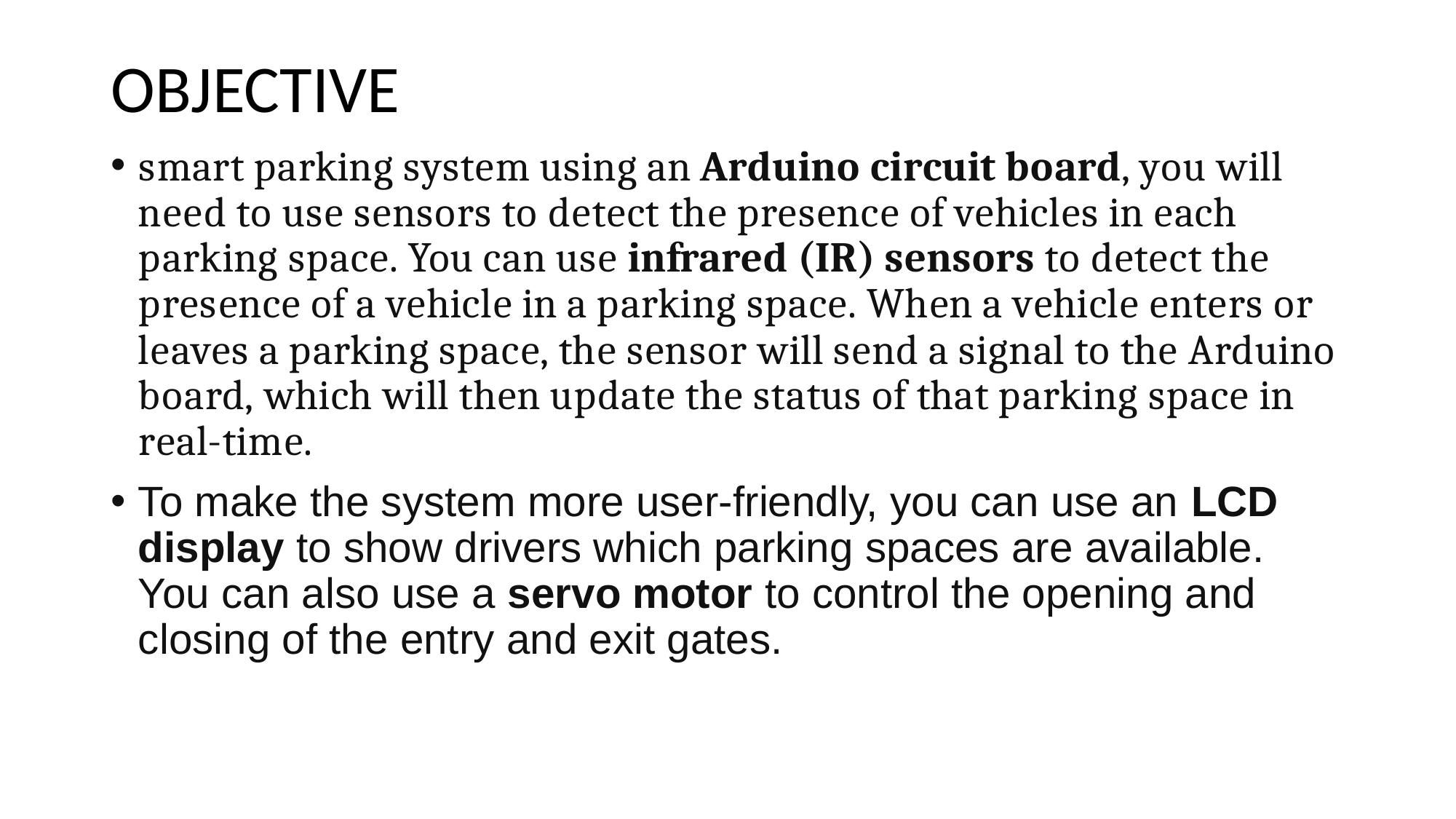

# OBJECTIVE
smart parking system using an Arduino circuit board, you will need to use sensors to detect the presence of vehicles in each parking space. You can use infrared (IR) sensors to detect the presence of a vehicle in a parking space. When a vehicle enters or leaves a parking space, the sensor will send a signal to the Arduino board, which will then update the status of that parking space in real-time.
To make the system more user-friendly, you can use an LCD display to show drivers which parking spaces are available. You can also use a servo motor to control the opening and closing of the entry and exit gates.